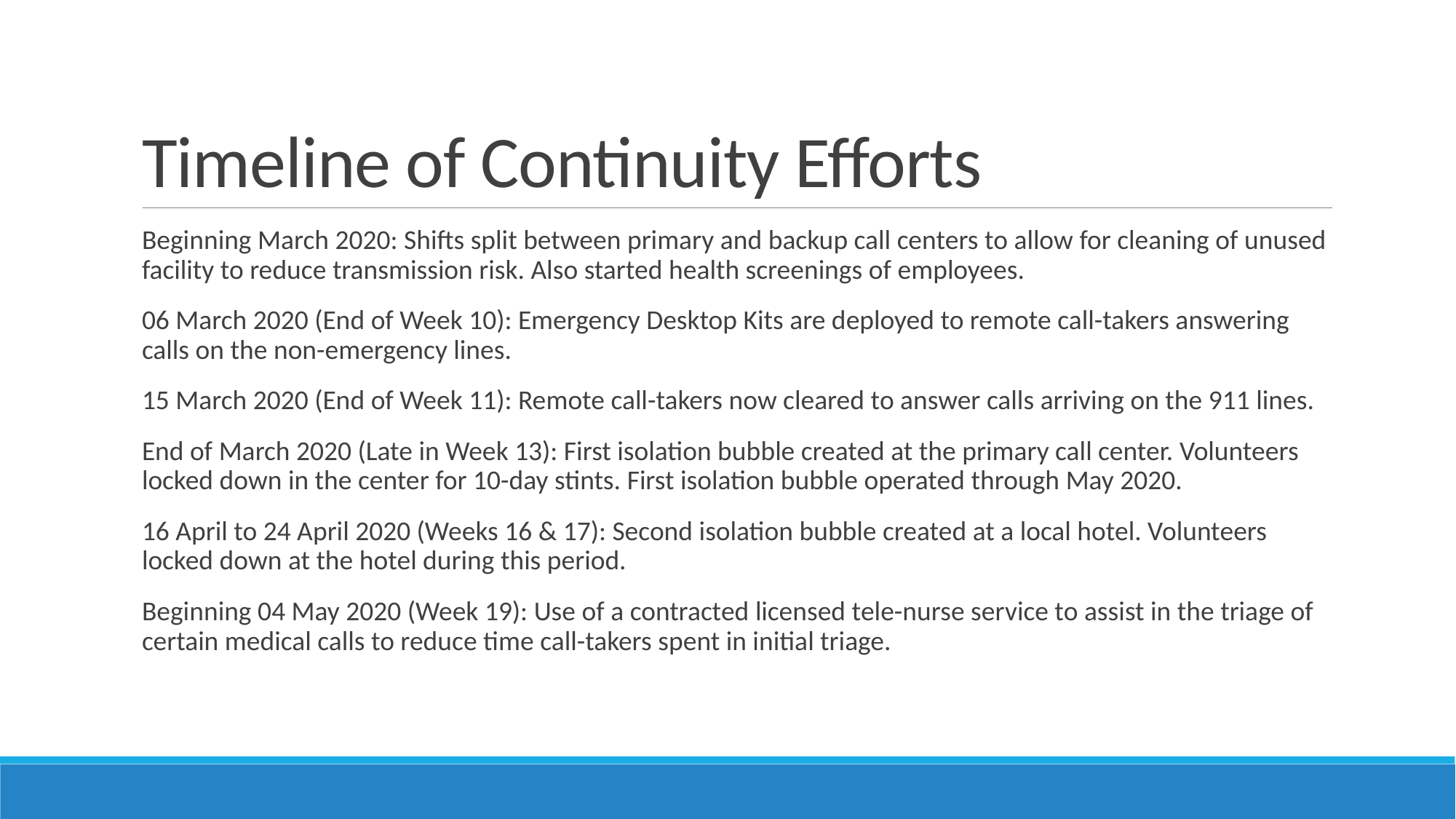

# Timeline of Continuity Efforts
Beginning March 2020: Shifts split between primary and backup call centers to allow for cleaning of unused facility to reduce transmission risk. Also started health screenings of employees.
06 March 2020 (End of Week 10): Emergency Desktop Kits are deployed to remote call-takers answering calls on the non-emergency lines.
15 March 2020 (End of Week 11): Remote call-takers now cleared to answer calls arriving on the 911 lines.
End of March 2020 (Late in Week 13): First isolation bubble created at the primary call center. Volunteers locked down in the center for 10-day stints. First isolation bubble operated through May 2020.
16 April to 24 April 2020 (Weeks 16 & 17): Second isolation bubble created at a local hotel. Volunteers locked down at the hotel during this period.
Beginning 04 May 2020 (Week 19): Use of a contracted licensed tele-nurse service to assist in the triage of certain medical calls to reduce time call-takers spent in initial triage.